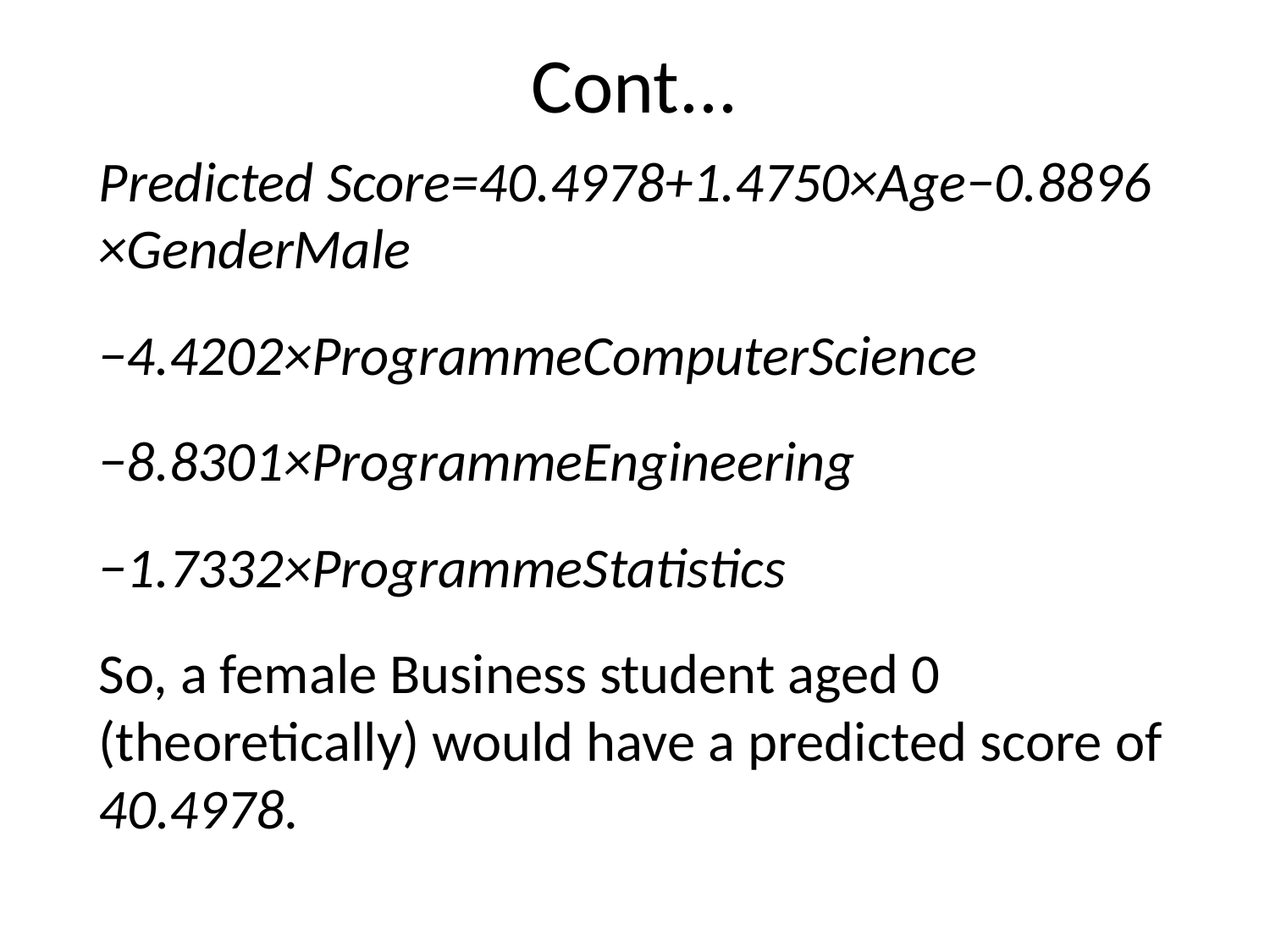

# Cont...
Predicted Score=40.4978+1.4750×Age−0.8896×GenderMale
−4.4202×ProgrammeComputerScience
−8.8301×ProgrammeEngineering
−1.7332×ProgrammeStatistics
So, a female Business student aged 0 (theoretically) would have a predicted score of 40.4978.